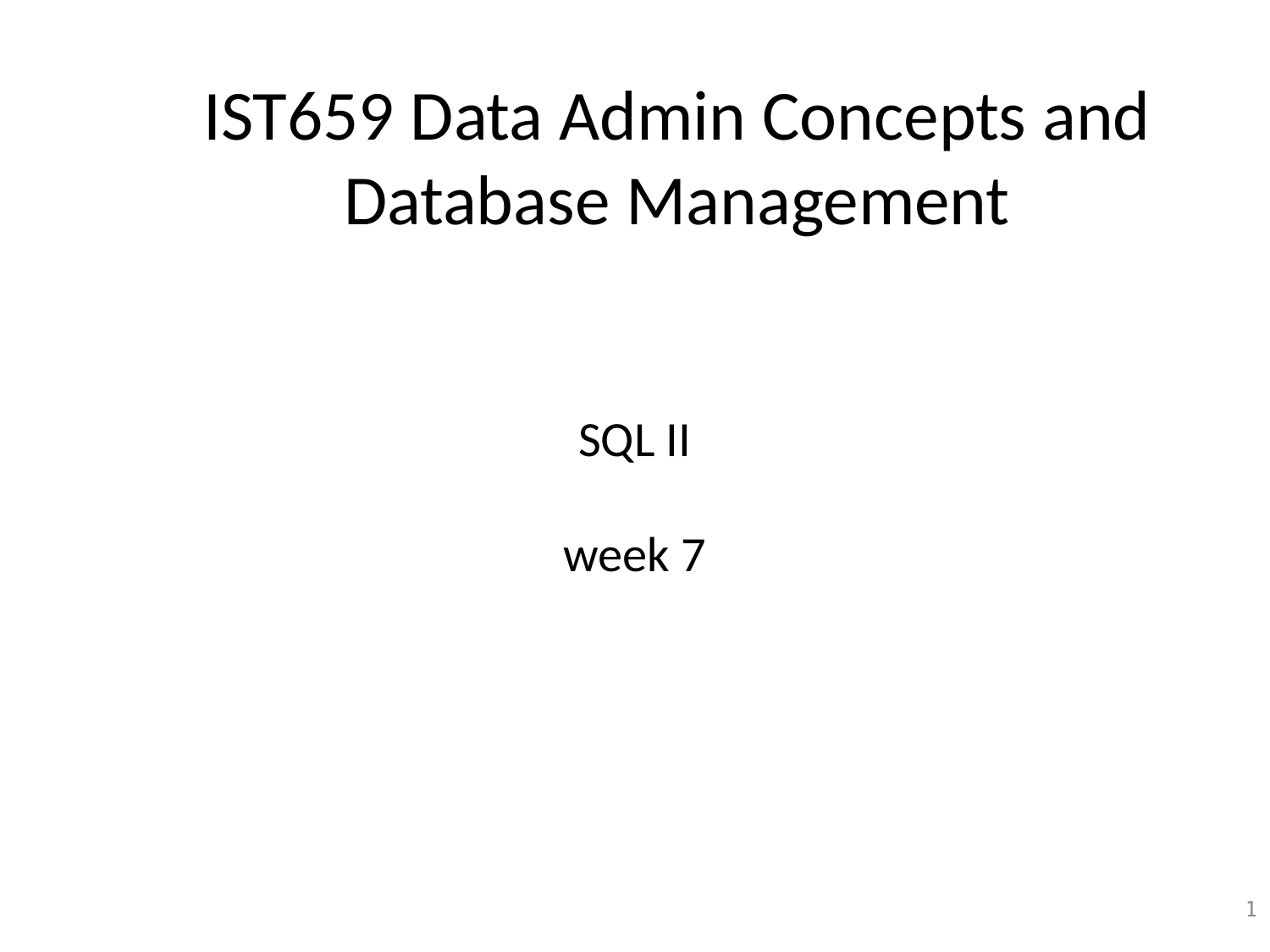

# IST659 Data Admin Concepts and Database Management
SQL II

week 7

1